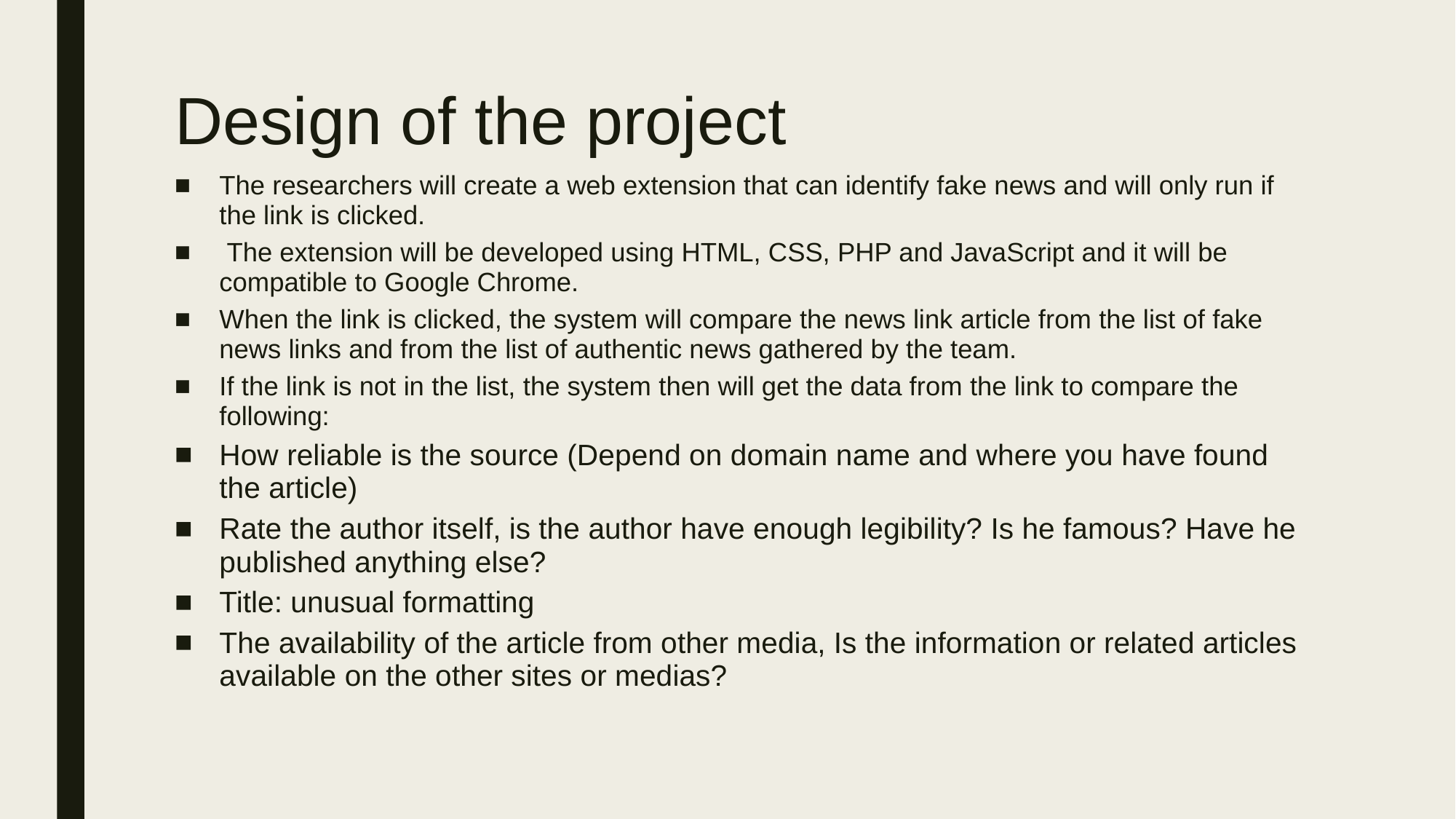

# Design of the project
The researchers will create a web extension that can identify fake news and will only run if the link is clicked.
 The extension will be developed using HTML, CSS, PHP and JavaScript and it will be compatible to Google Chrome.
When the link is clicked, the system will compare the news link article from the list of fake news links and from the list of authentic news gathered by the team.
If the link is not in the list, the system then will get the data from the link to compare the following:
How reliable is the source (Depend on domain name and where you have found the article)
Rate the author itself, is the author have enough legibility? Is he famous? Have he published anything else?
Title: unusual formatting
The availability of the article from other media, Is the information or related articles available on the other sites or medias?